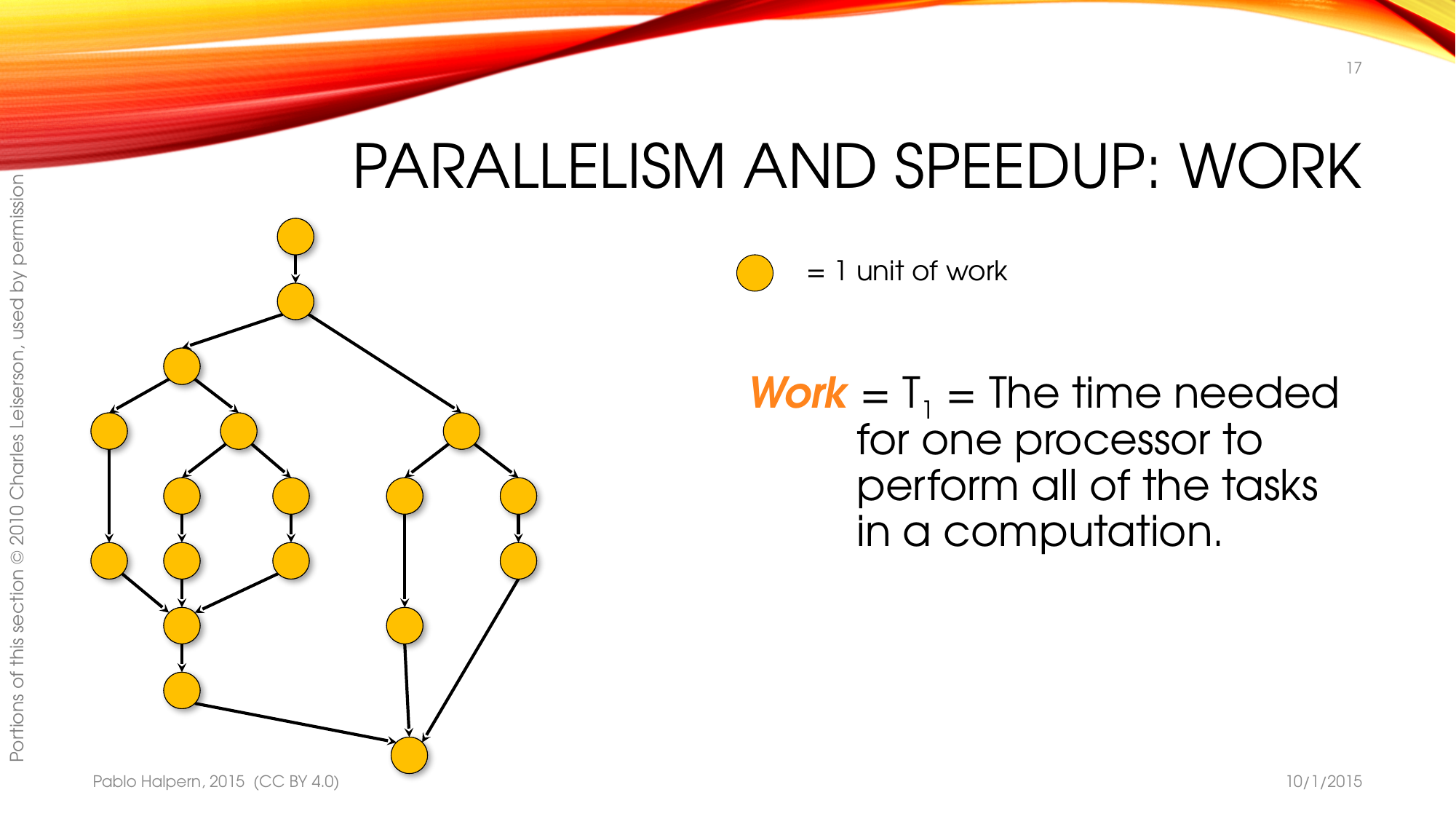

17
# Parallelism and Speedup: Work
Portions of this section © 2010 Charles Leiserson, used by permission

= 1 unit of work

Work = T1 = The time needed for one processor to perform all of the tasks in a computation.

Pablo Halpern, 2015  (CC BY 4.0)
10/1/2015